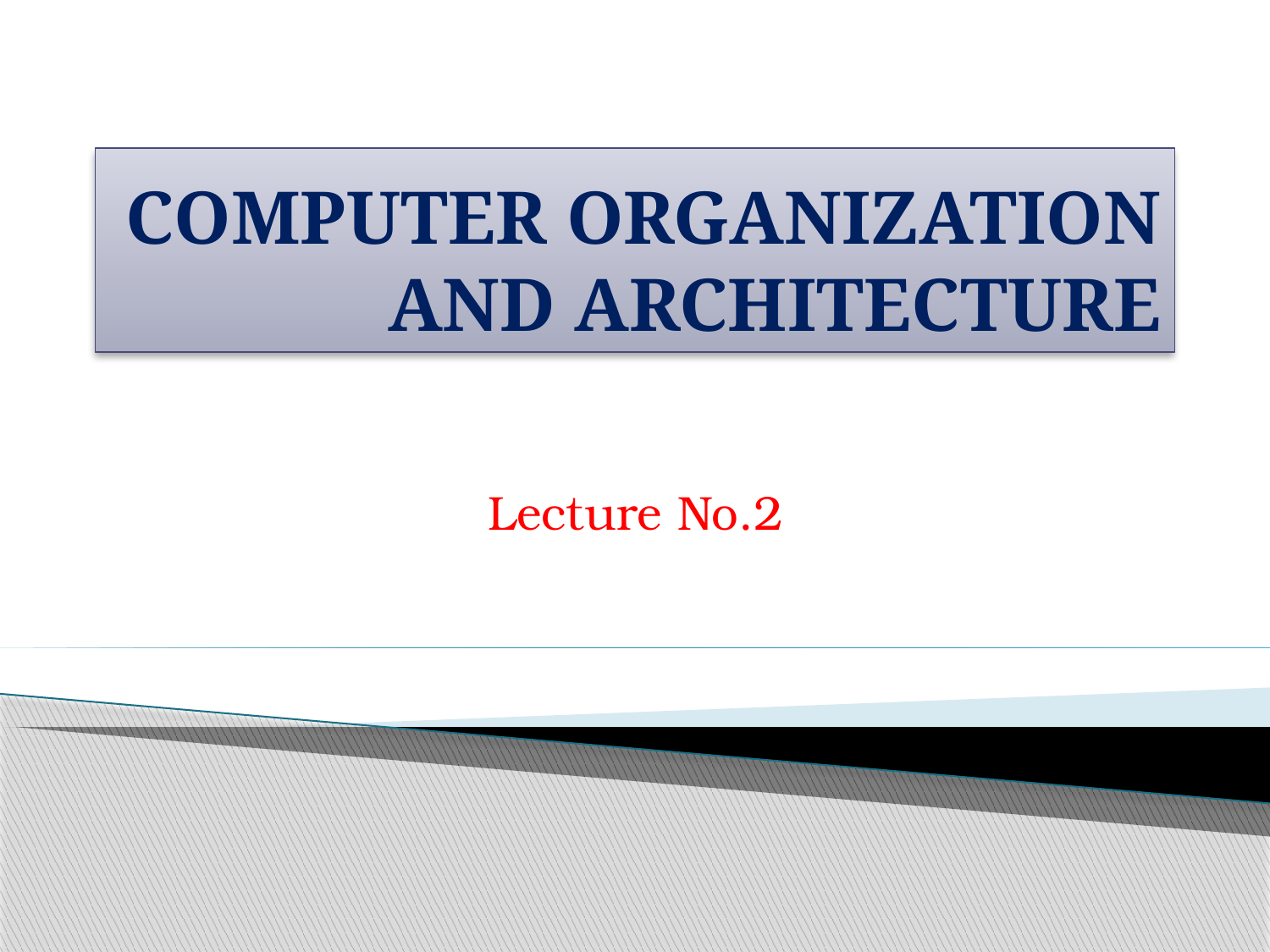

# COMPUTER ORGANIZATION AND ARCHITECTURE
Lecture No.2